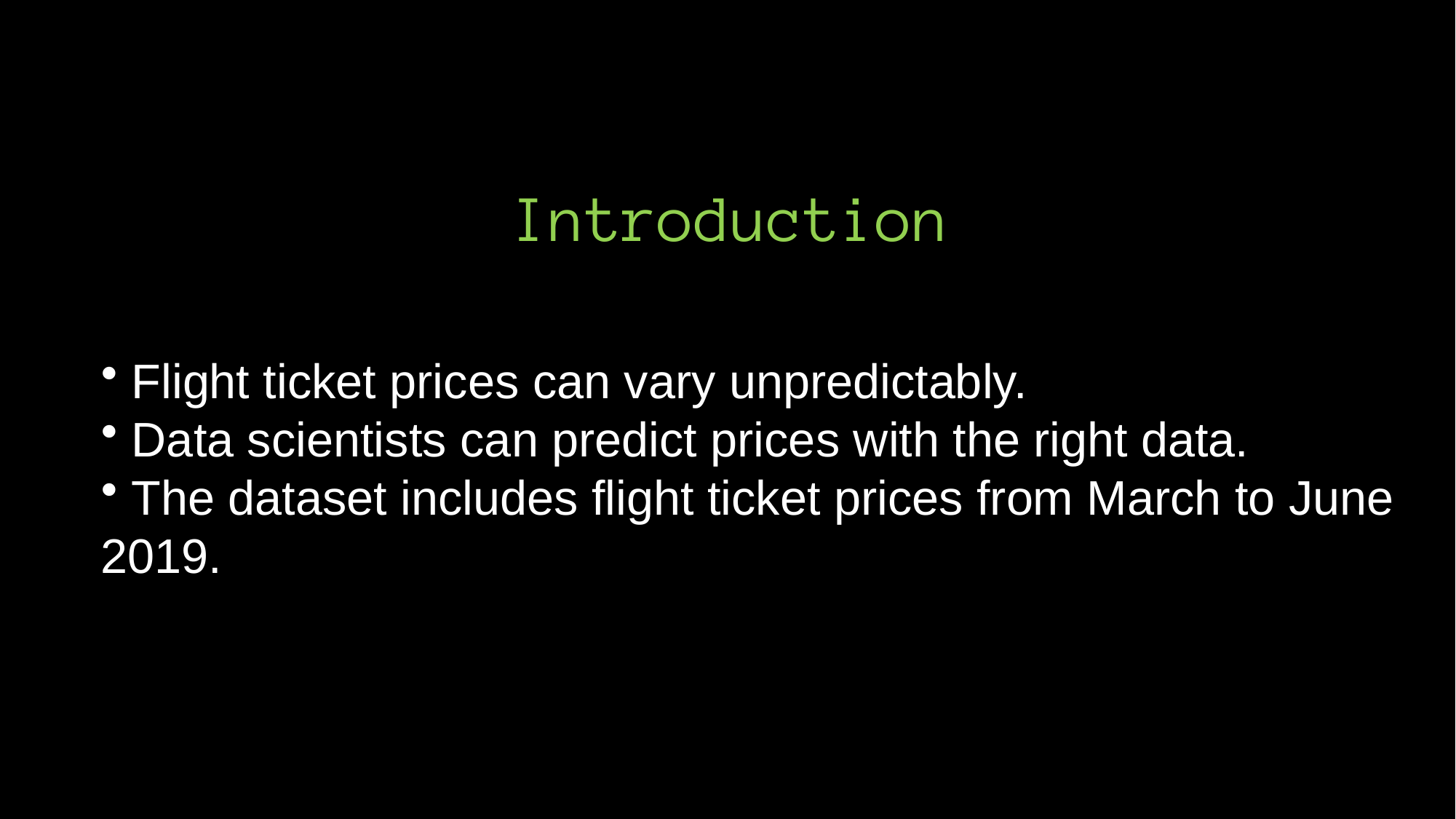

# Introduction

 Flight ticket prices can vary unpredictably.
 Data scientists can predict prices with the right data.
 The dataset includes flight ticket prices from March to June 2019.